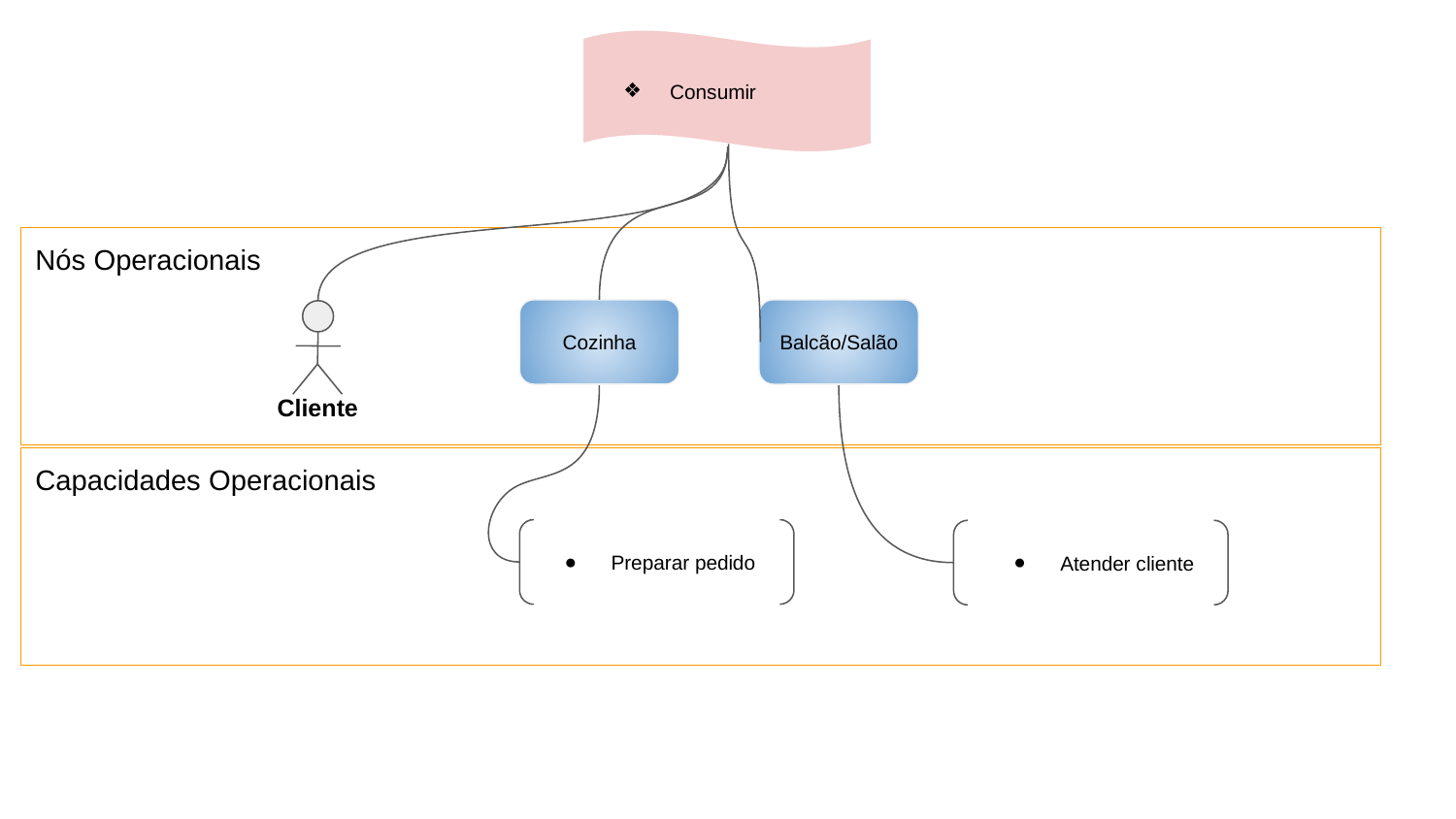

Consumir
Nós Operacionais
Cozinha
Balcão/Salão

Cliente
Capacidades Operacionais
Preparar pedido
Atender cliente